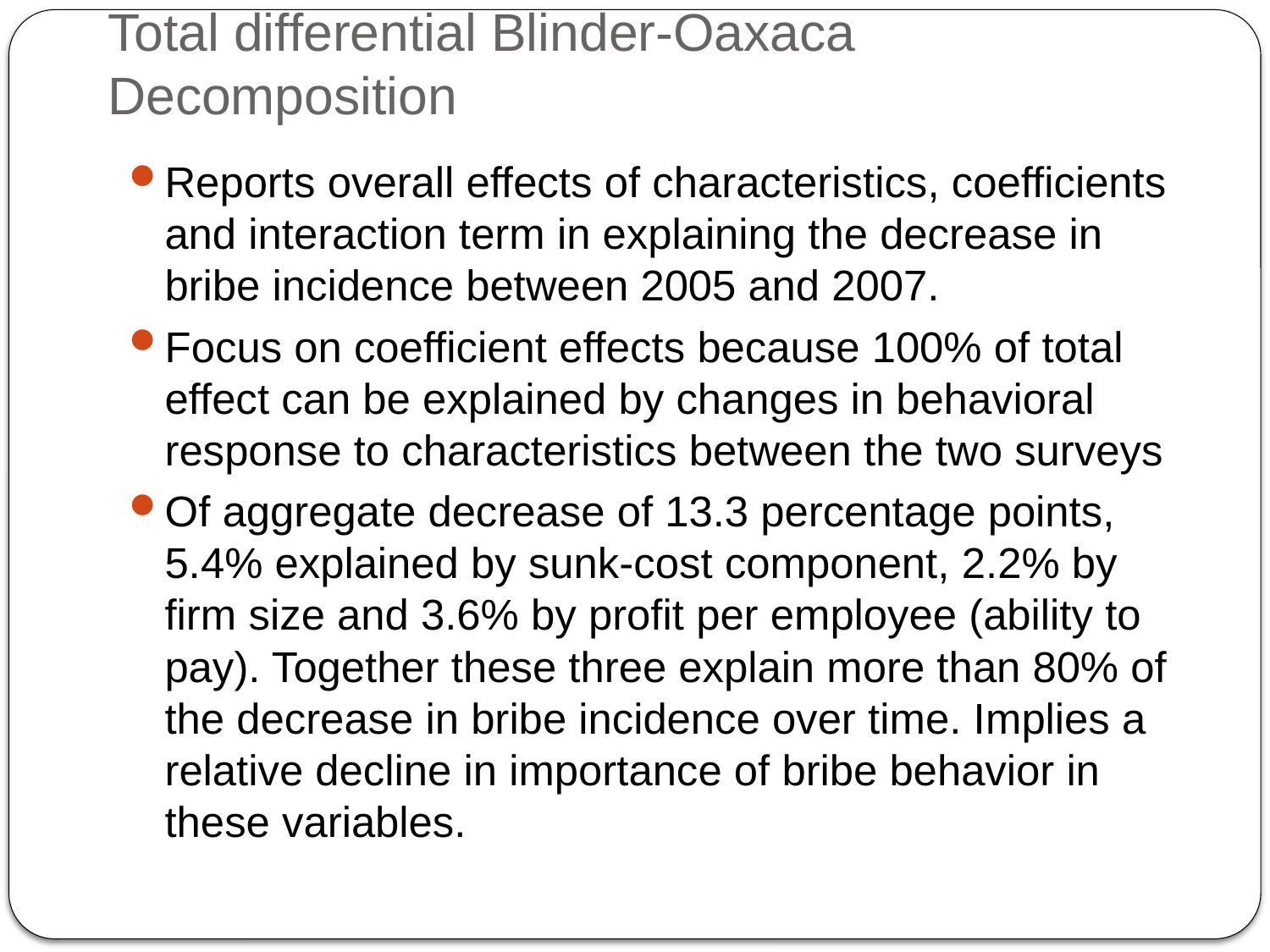

# Total differential Blinder-Oaxaca Decomposition
Reports overall effects of characteristics, coefficients and interaction term in explaining the decrease in bribe incidence between 2005 and 2007.
Focus on coefficient effects because 100% of total effect can be explained by changes in behavioral response to characteristics between the two surveys
Of aggregate decrease of 13.3 percentage points, 5.4% explained by sunk-cost component, 2.2% by firm size and 3.6% by profit per employee (ability to pay). Together these three explain more than 80% of the decrease in bribe incidence over time. Implies a relative decline in importance of bribe behavior in these variables.